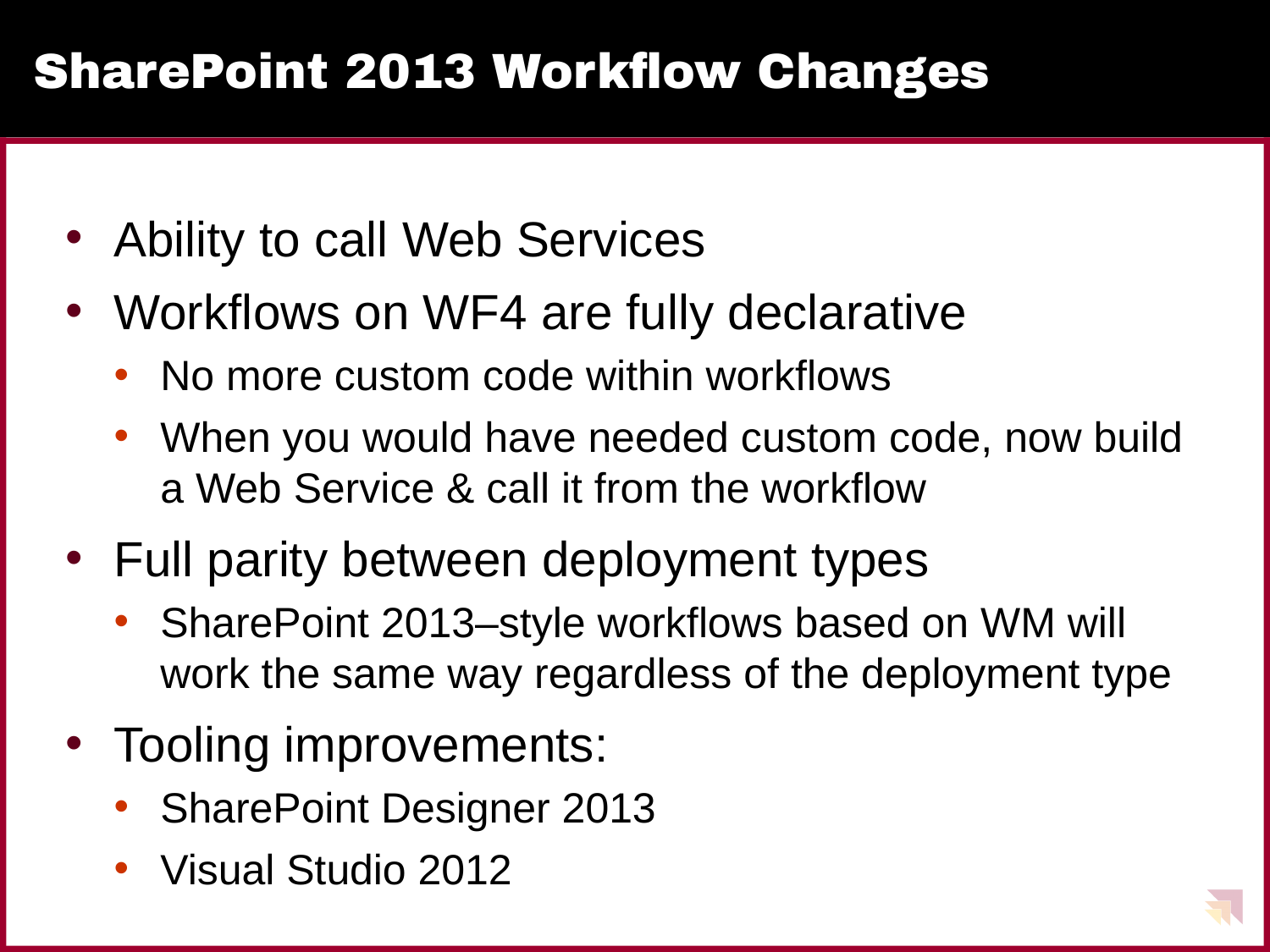

# SharePoint 2013 Workflow Changes
Ability to call Web Services
Workflows on WF4 are fully declarative
No more custom code within workflows
When you would have needed custom code, now build a Web Service & call it from the workflow
Full parity between deployment types
SharePoint 2013–style workflows based on WM will work the same way regardless of the deployment type
Tooling improvements:
SharePoint Designer 2013
Visual Studio 2012